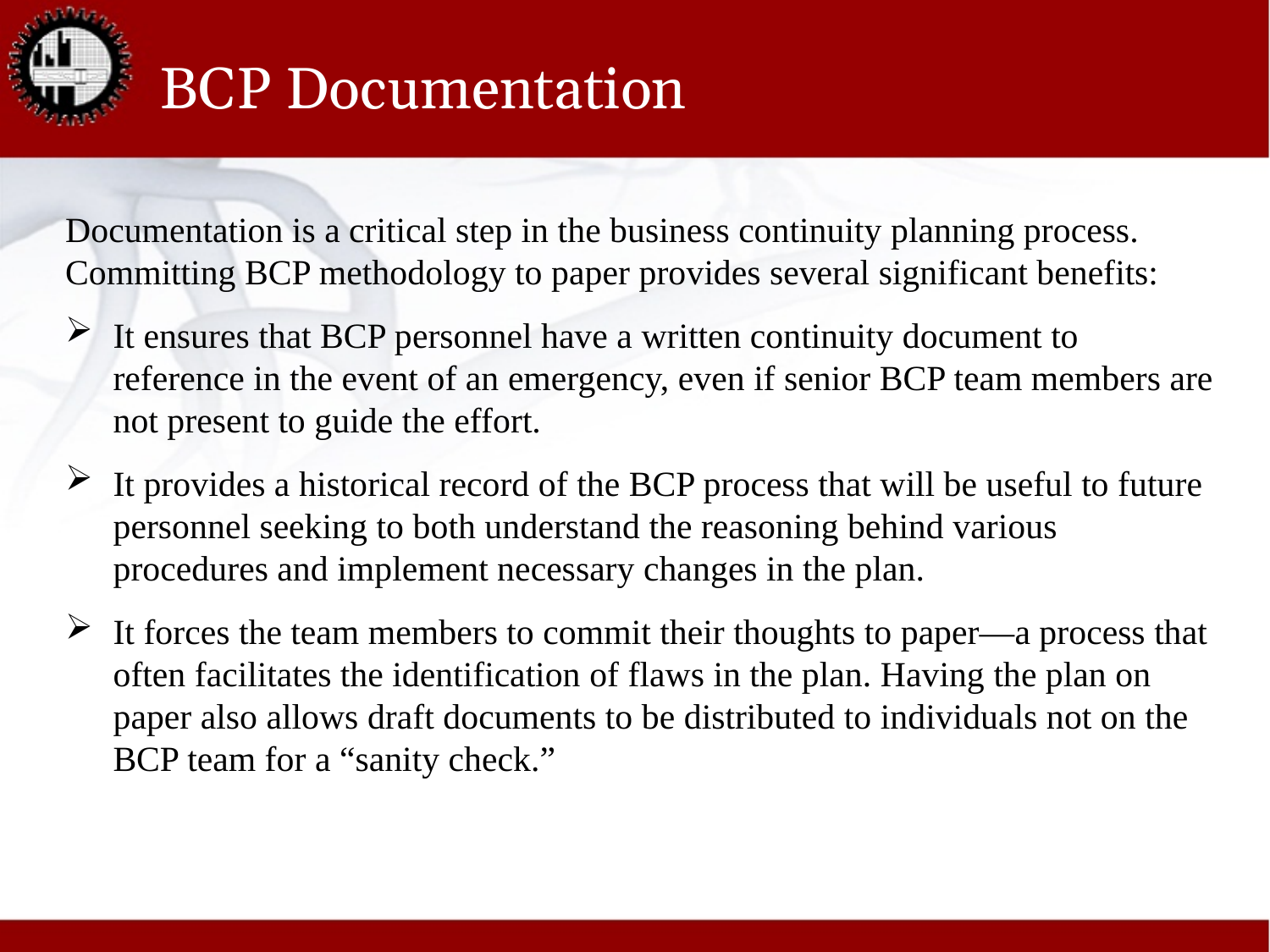

# BCP Documentation
Documentation is a critical step in the business continuity planning process. Committing BCP methodology to paper provides several significant benefits:
It ensures that BCP personnel have a written continuity document to reference in the event of an emergency, even if senior BCP team members are not present to guide the effort.
It provides a historical record of the BCP process that will be useful to future personnel seeking to both understand the reasoning behind various procedures and implement necessary changes in the plan.
It forces the team members to commit their thoughts to paper—a process that often facilitates the identification of flaws in the plan. Having the plan on paper also allows draft documents to be distributed to individuals not on the BCP team for a “sanity check.”